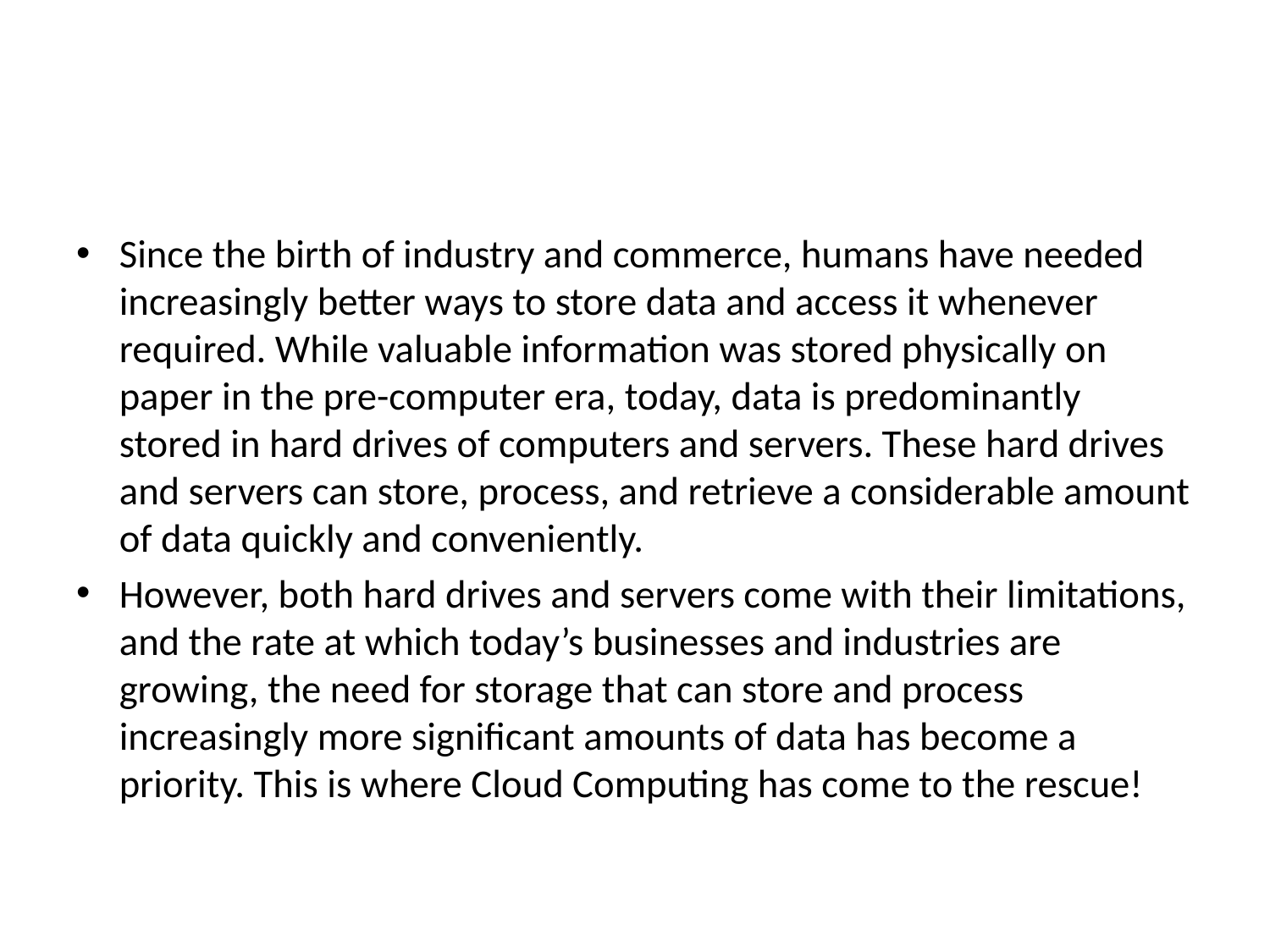

Since the birth of industry and commerce, humans have needed increasingly better ways to store data and access it whenever required. While valuable information was stored physically on paper in the pre-computer era, today, data is predominantly stored in hard drives of computers and servers. These hard drives and servers can store, process, and retrieve a considerable amount of data quickly and conveniently.
However, both hard drives and servers come with their limitations, and the rate at which today’s businesses and industries are growing, the need for storage that can store and process increasingly more significant amounts of data has become a priority. This is where Cloud Computing has come to the rescue!